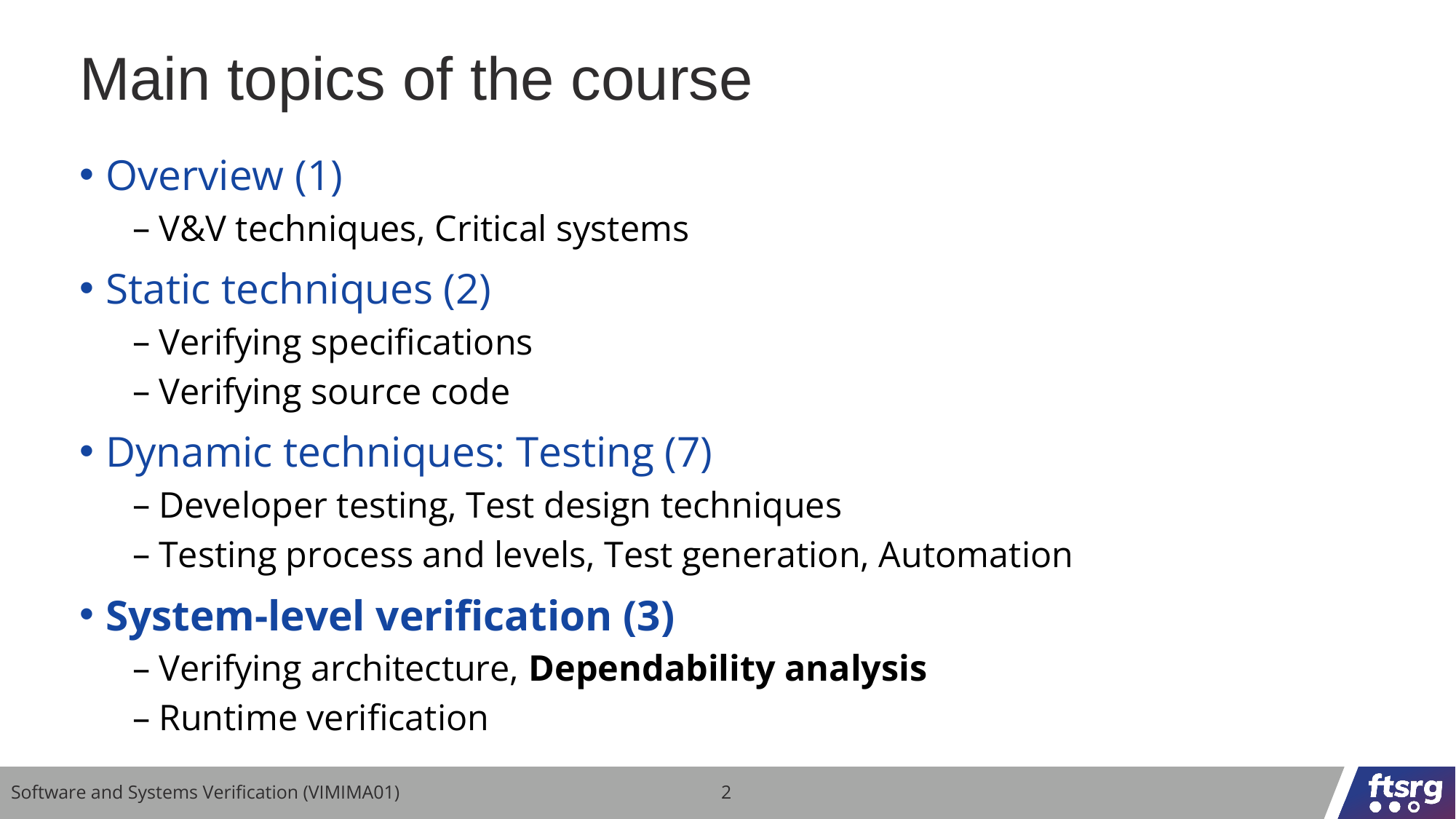

# Main topics of the course
Overview (1)
V&V techniques, Critical systems
Static techniques (2)
Verifying specifications
Verifying source code
Dynamic techniques: Testing (7)
Developer testing, Test design techniques
Testing process and levels, Test generation, Automation
System-level verification (3)
Verifying architecture, Dependability analysis
Runtime verification
Software and Systems Verification (VIMIMA01)
2